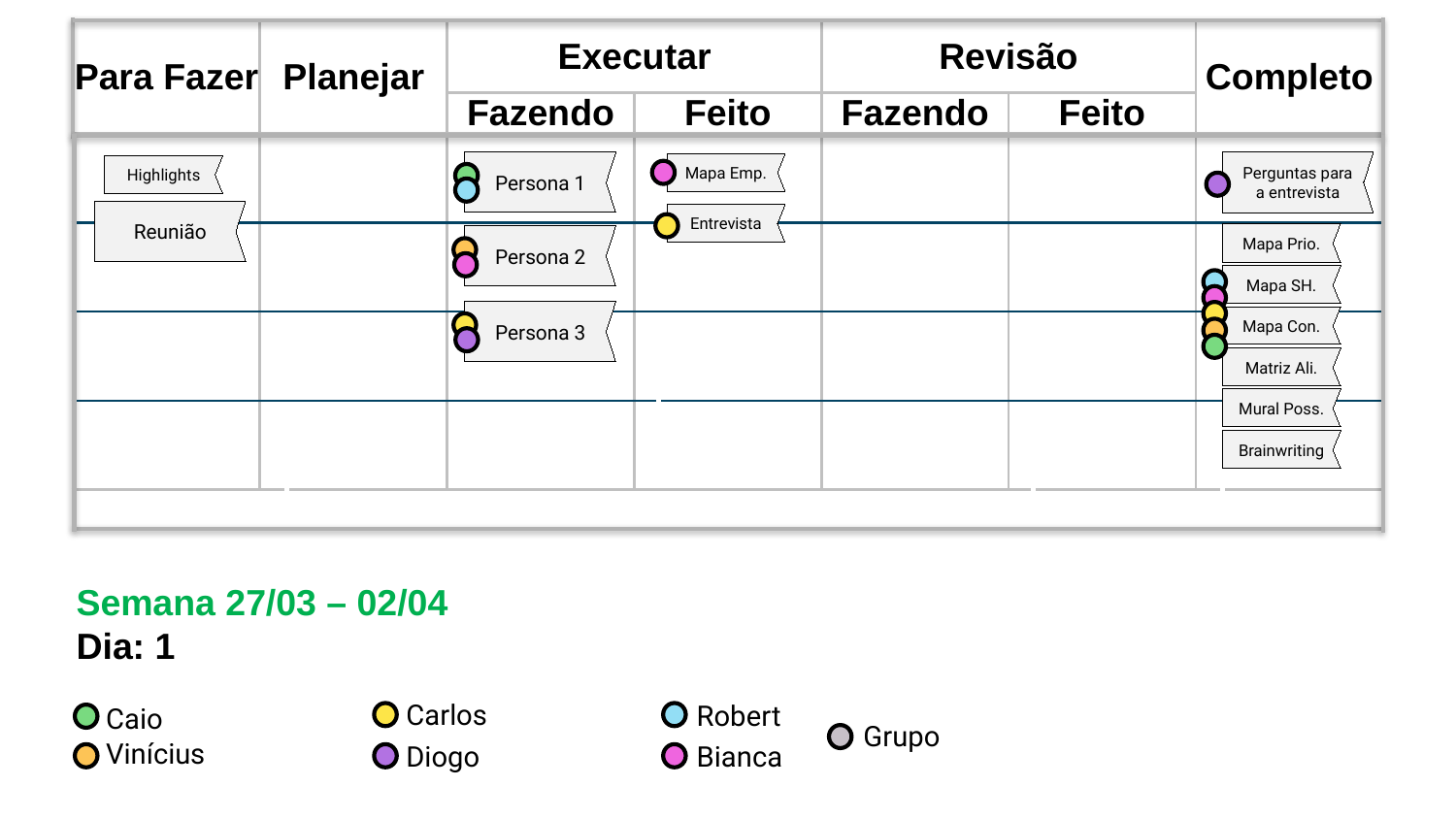

#
| Para Fazer | Planejar | Executar |  | Revisão |  | Completo |
| --- | --- | --- | --- | --- | --- | --- |
|  |  | Fazendo | Feito | Fazendo | Feito |  |
|  |  |  |  |  |  |  |
|  |  |  |  |  |  |  |
|  |  |  |  |  |  |  |
|  |  |  |  |  |  |  |
Persona 1
Perguntas para a entrevista
Mapa Emp.
Highlights

Reunião
Entrevista

Mapa Prio.
Persona 2

Mapa SH.

Persona 3

Mapa Con.

Matriz Ali.

Mural Poss.

Brainwriting

Semana 27/03 – 02/04
Dia: 1

Carlos
Robert
Caio

Grupo

Vinícius
Diogo
Bianca